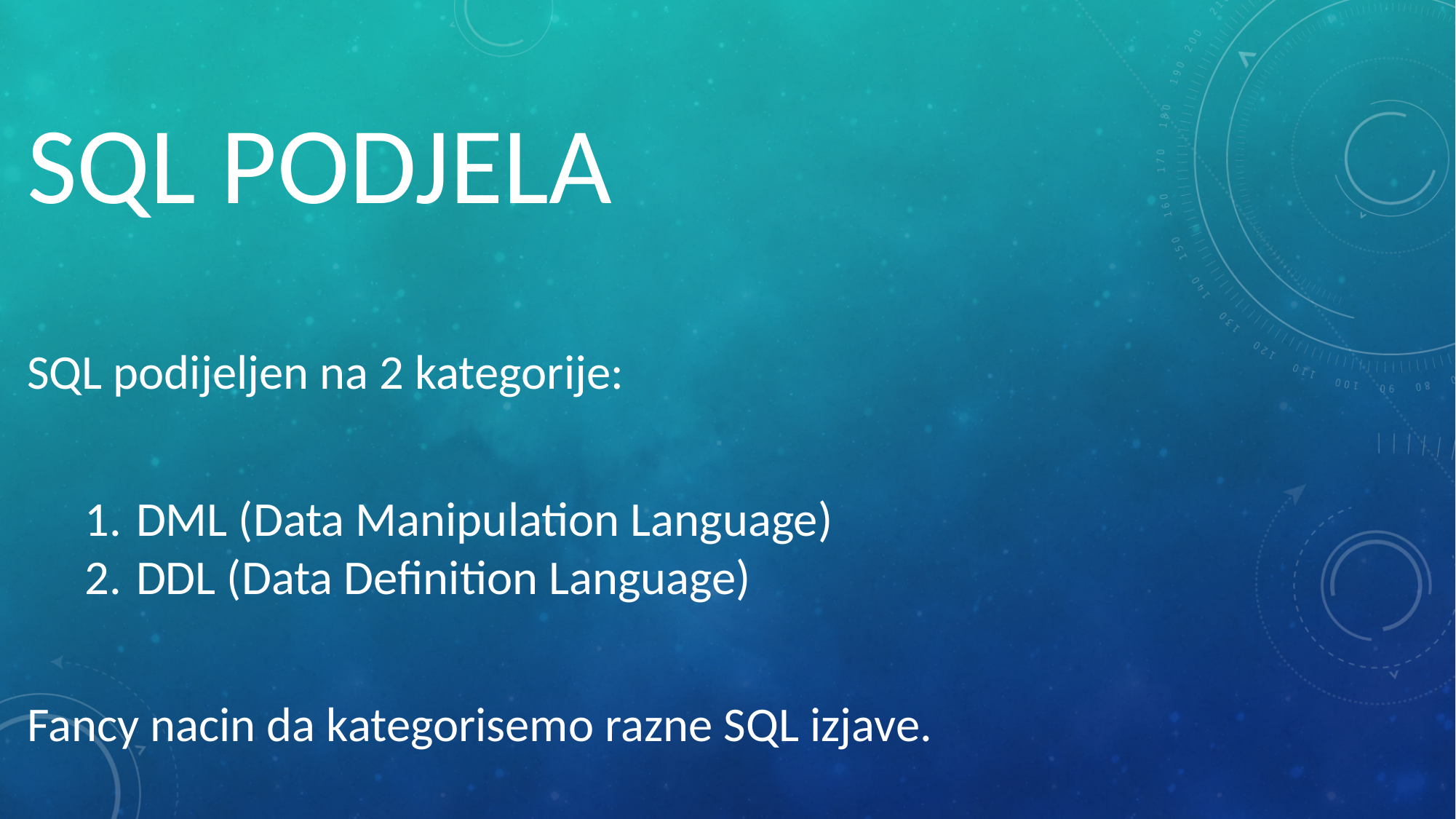

# SQL PODJELA
SQL podijeljen na 2 kategorije:

DML (Data Manipulation Language)
DDL (Data Definition Language)

Fancy nacin da kategorisemo razne SQL izjave.